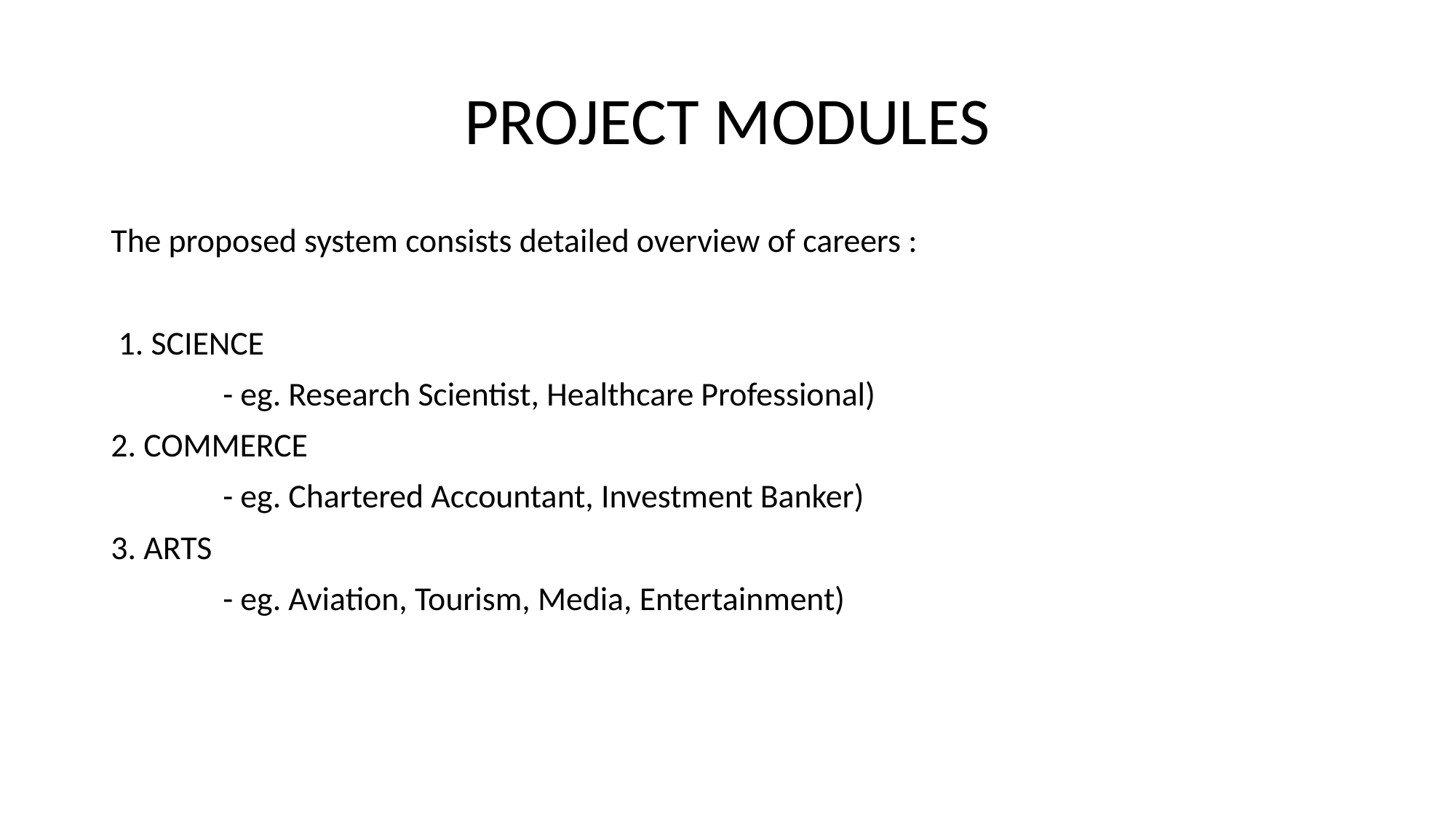

# PROJECT MODULES
The proposed system consists detailed overview of careers :

 1. SCIENCE
               - eg. Research Scientist, Healthcare Professional)
2. COMMERCE
               - eg. Chartered Accountant, Investment Banker)
3. ARTS
               - eg. Aviation, Tourism, Media, Entertainment)